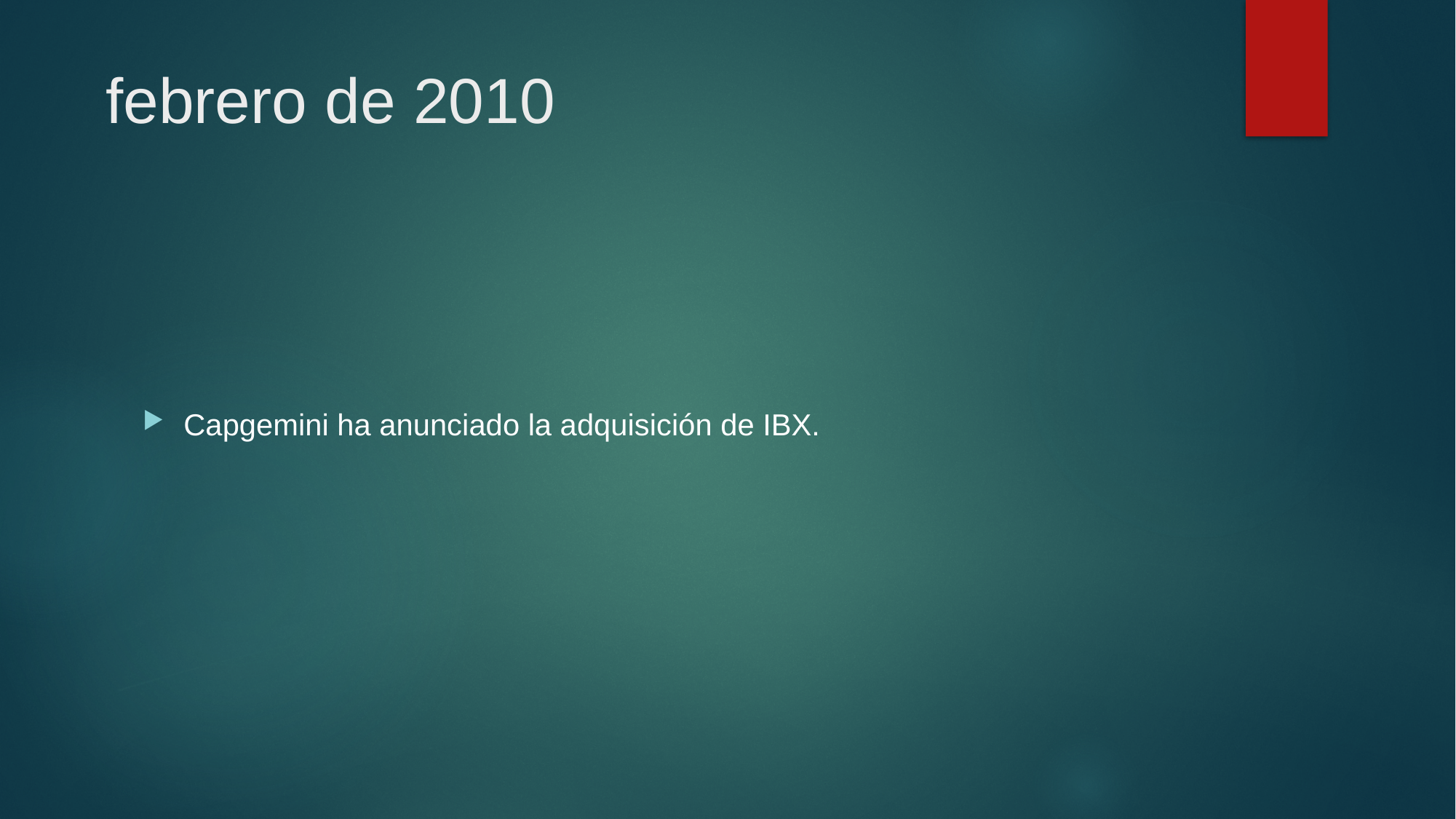

# febrero de 2010

Capgemini ha anunciado la adquisición de IBX.